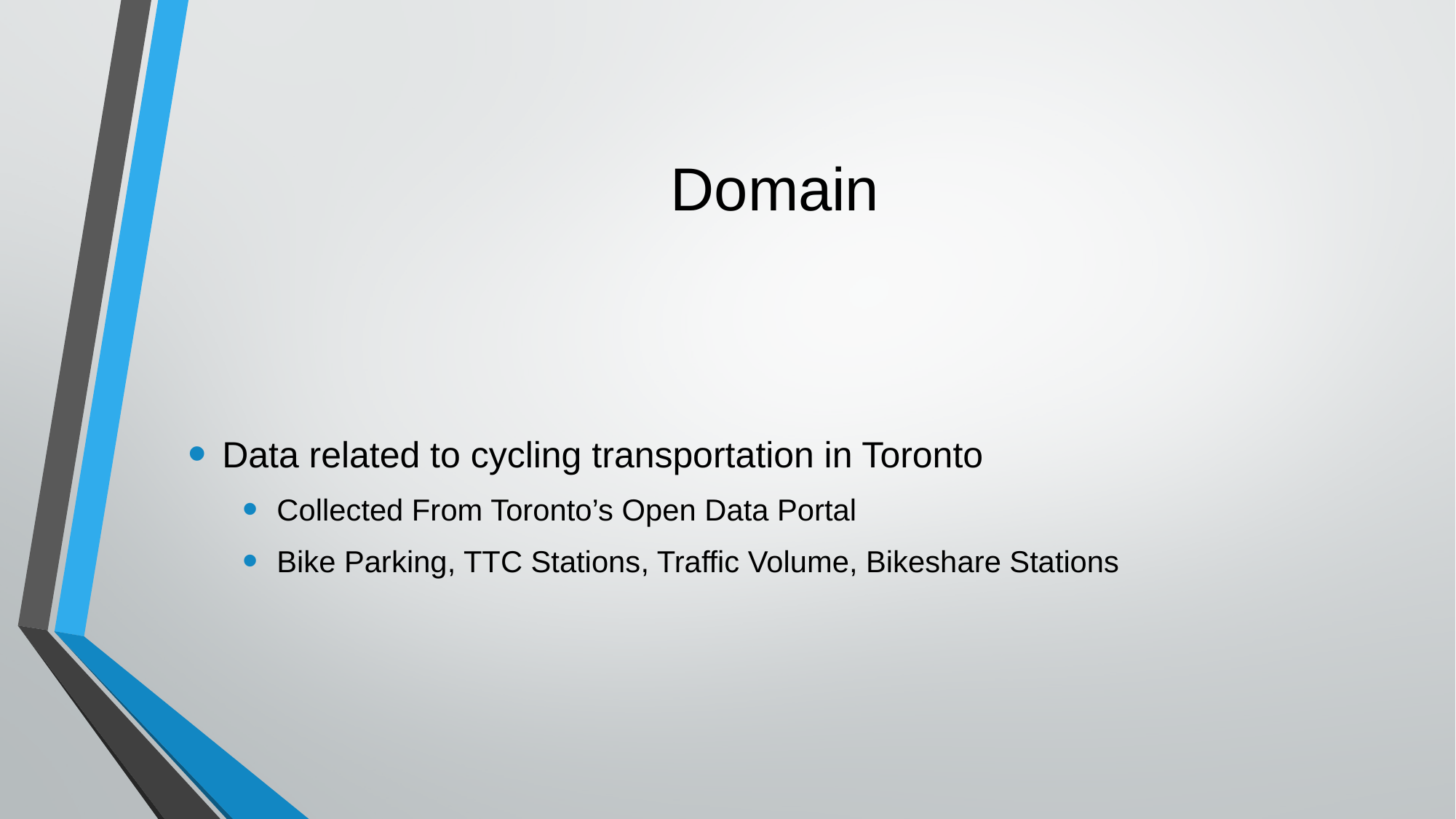

# Domain
Data related to cycling transportation in Toronto
Collected From Toronto’s Open Data Portal
Bike Parking, TTC Stations, Traffic Volume, Bikeshare Stations